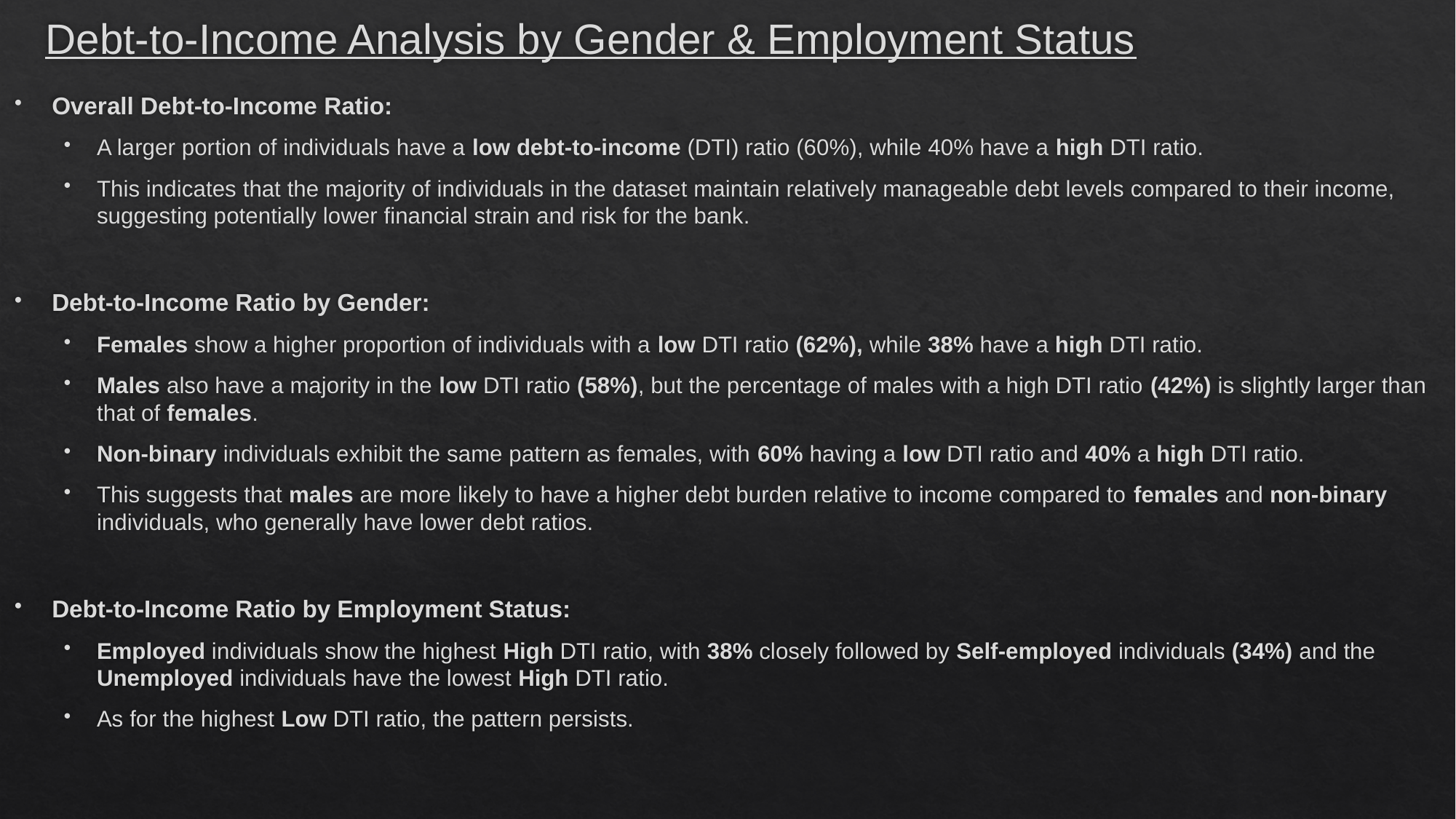

# Debt-to-Income Analysis by Gender & Employment Status
Overall Debt-to-Income Ratio:
A larger portion of individuals have a low debt-to-income (DTI) ratio (60%), while 40% have a high DTI ratio.
This indicates that the majority of individuals in the dataset maintain relatively manageable debt levels compared to their income, suggesting potentially lower financial strain and risk for the bank.

Debt-to-Income Ratio by Gender:
Females show a higher proportion of individuals with a low DTI ratio (62%), while 38% have a high DTI ratio.
Males also have a majority in the low DTI ratio (58%), but the percentage of males with a high DTI ratio (42%) is slightly larger than that of females.
Non-binary individuals exhibit the same pattern as females, with 60% having a low DTI ratio and 40% a high DTI ratio.
This suggests that males are more likely to have a higher debt burden relative to income compared to females and non-binary individuals, who generally have lower debt ratios.

Debt-to-Income Ratio by Employment Status:
Employed individuals show the highest High DTI ratio, with 38% closely followed by Self-employed individuals (34%) and the Unemployed individuals have the lowest High DTI ratio.
As for the highest Low DTI ratio, the pattern persists.